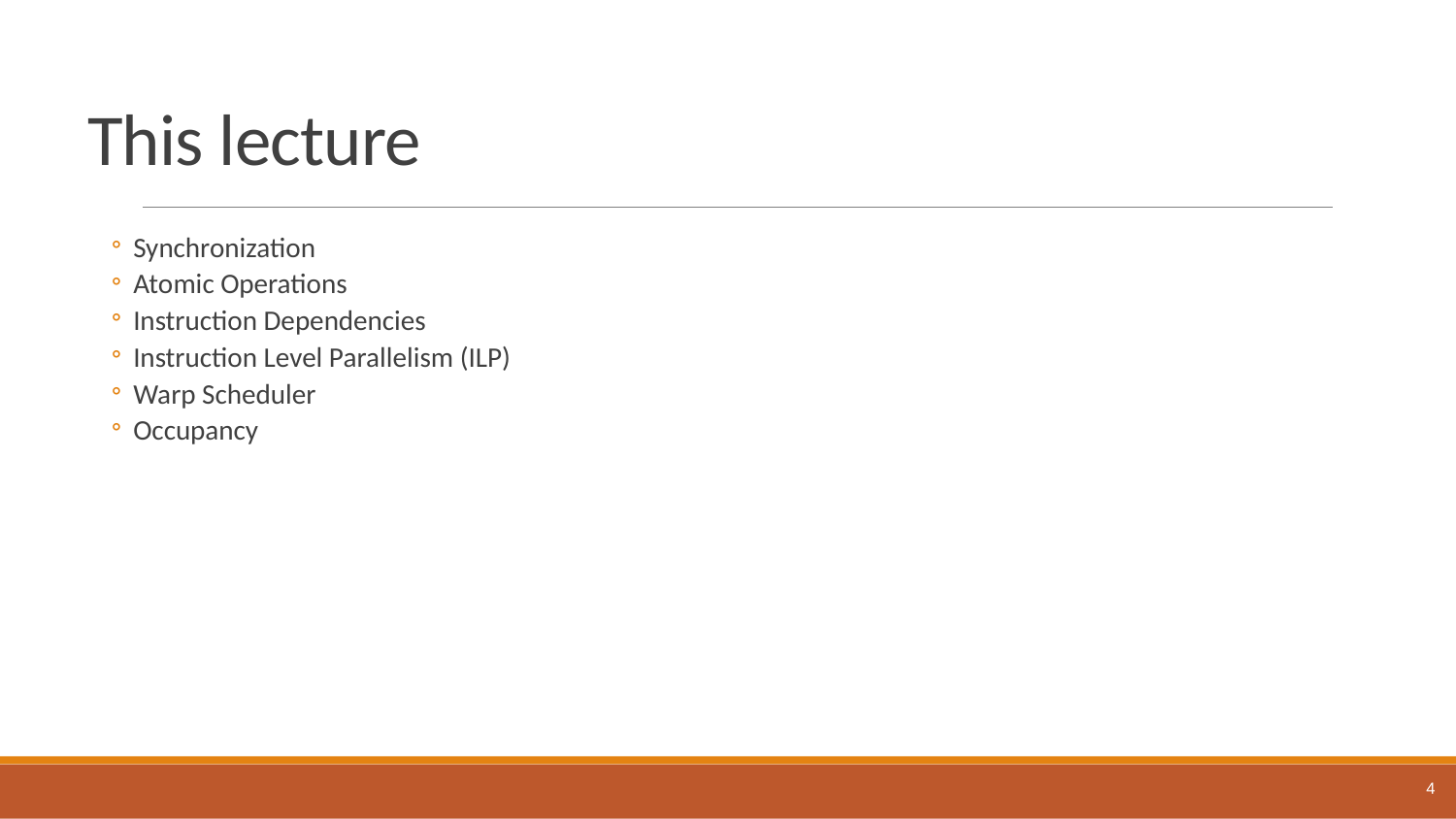

# This lecture
Synchronization
Atomic Operations
Instruction Dependencies
Instruction Level Parallelism (ILP)
Warp Scheduler
Occupancy
4